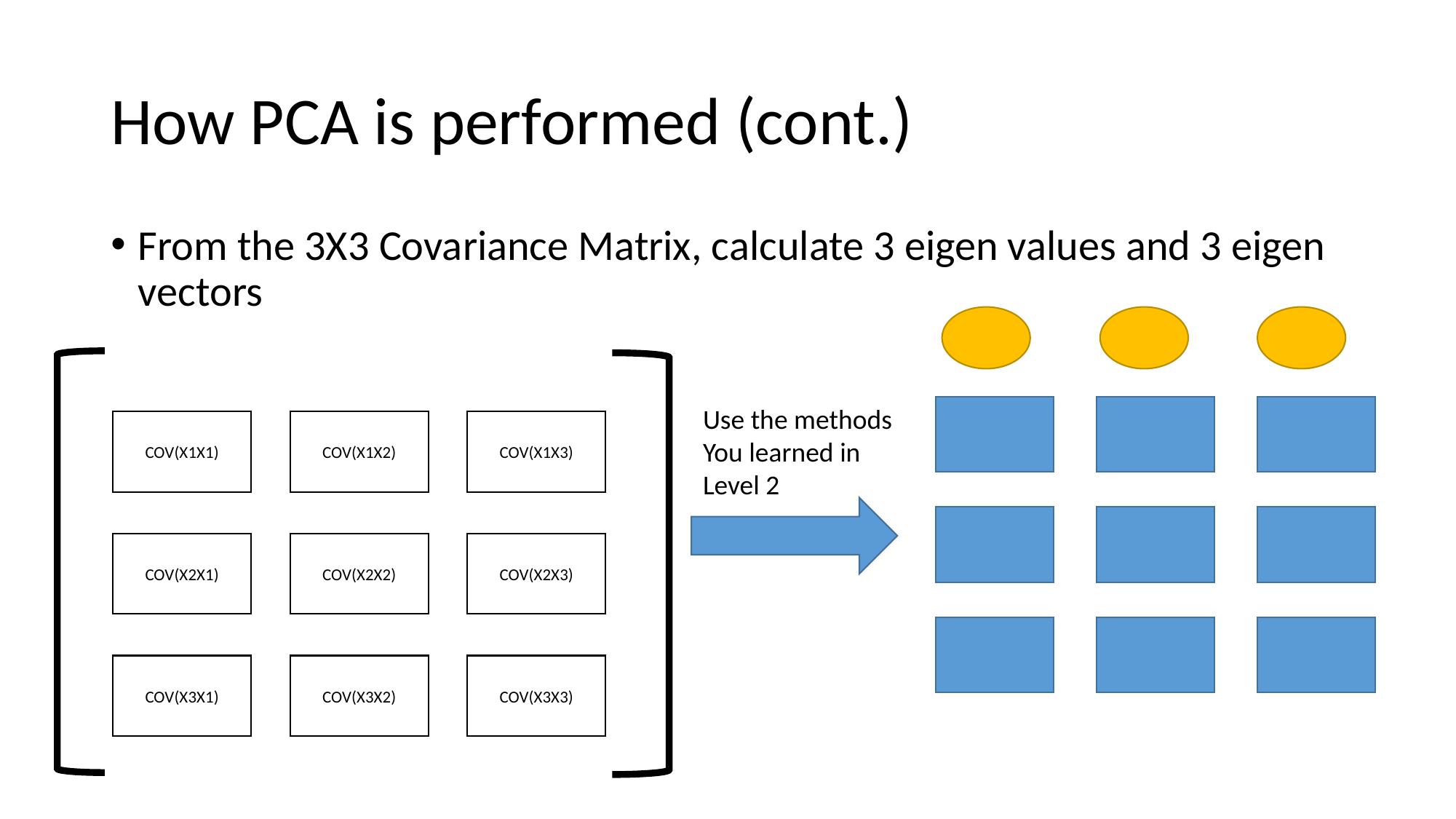

# How PCA is performed (cont.)
From the 3X3 Covariance Matrix, calculate 3 eigen values and 3 eigen vectors

COV(X1X1)
COV(X1X2)
COV(X1X3)
COV(X2X1)
COV(X2X2)
COV(X2X3)
COV(X3X1)
COV(X3X2)
COV(X3X3)
Use the methods
You learned in
Level 2